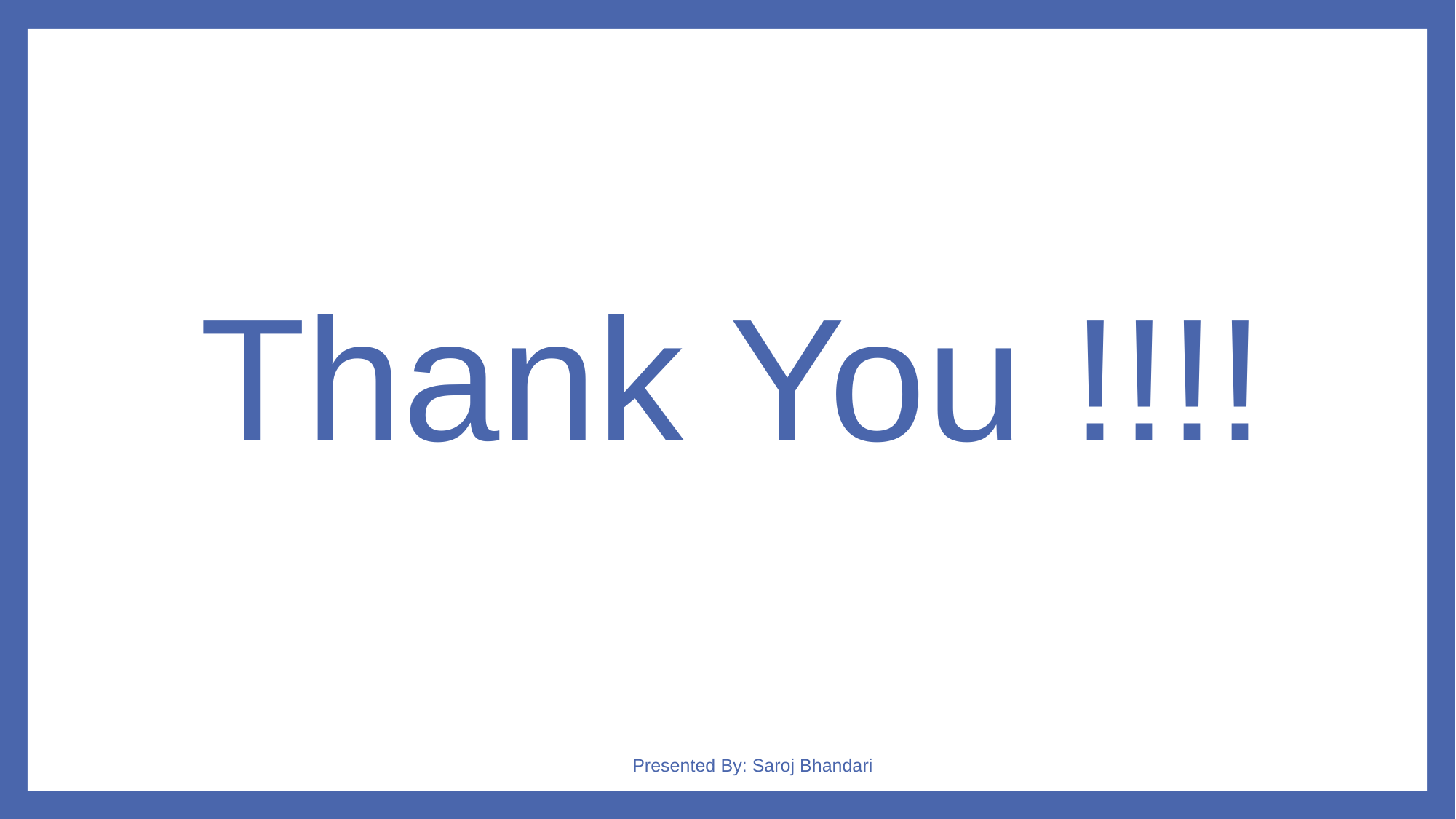

Thank You !!!!
Presented By: Saroj Bhandari